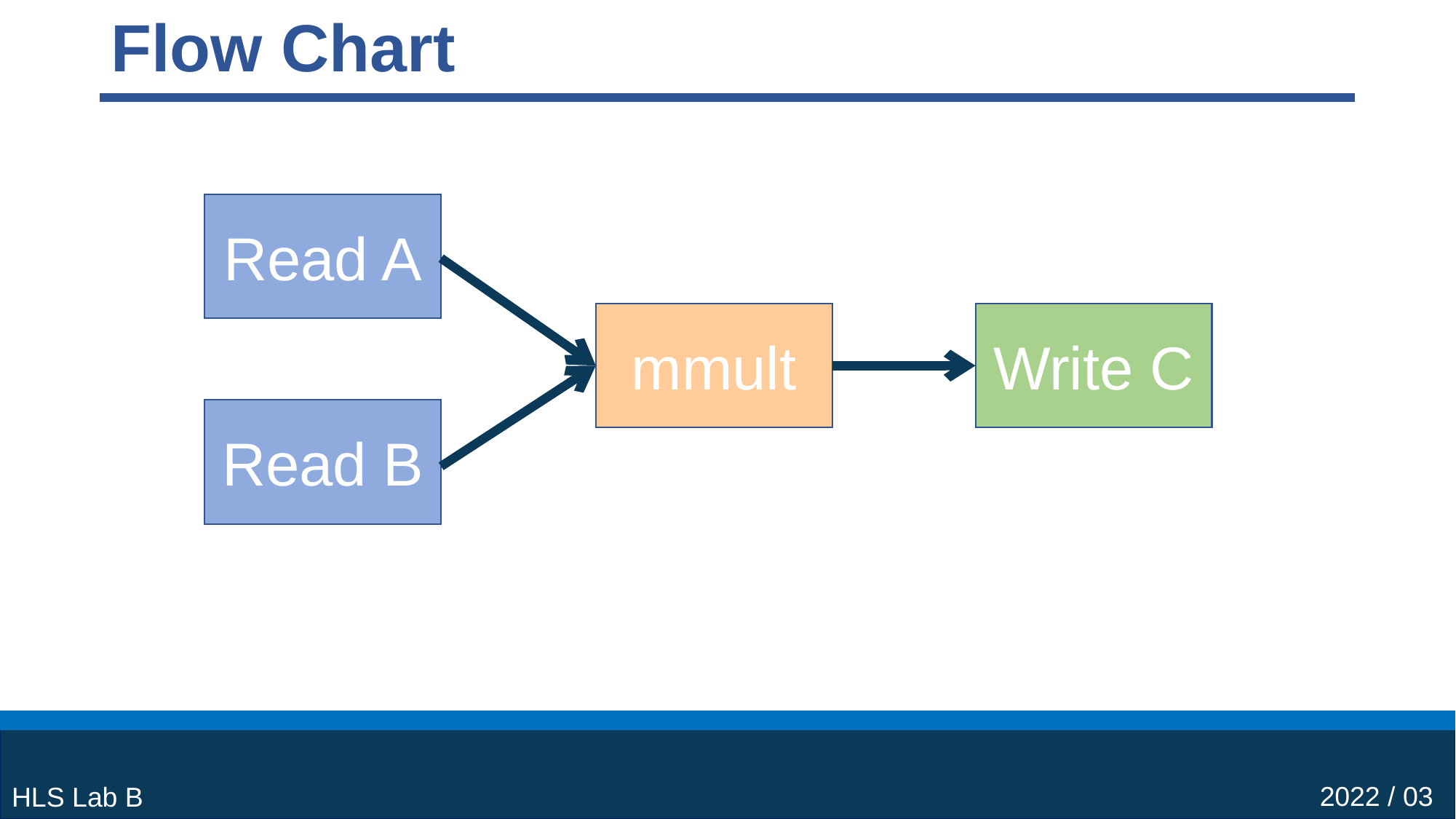

# Flow Chart

Read A
Write C
mmult
Read B

2022 / 03
HLS Lab B